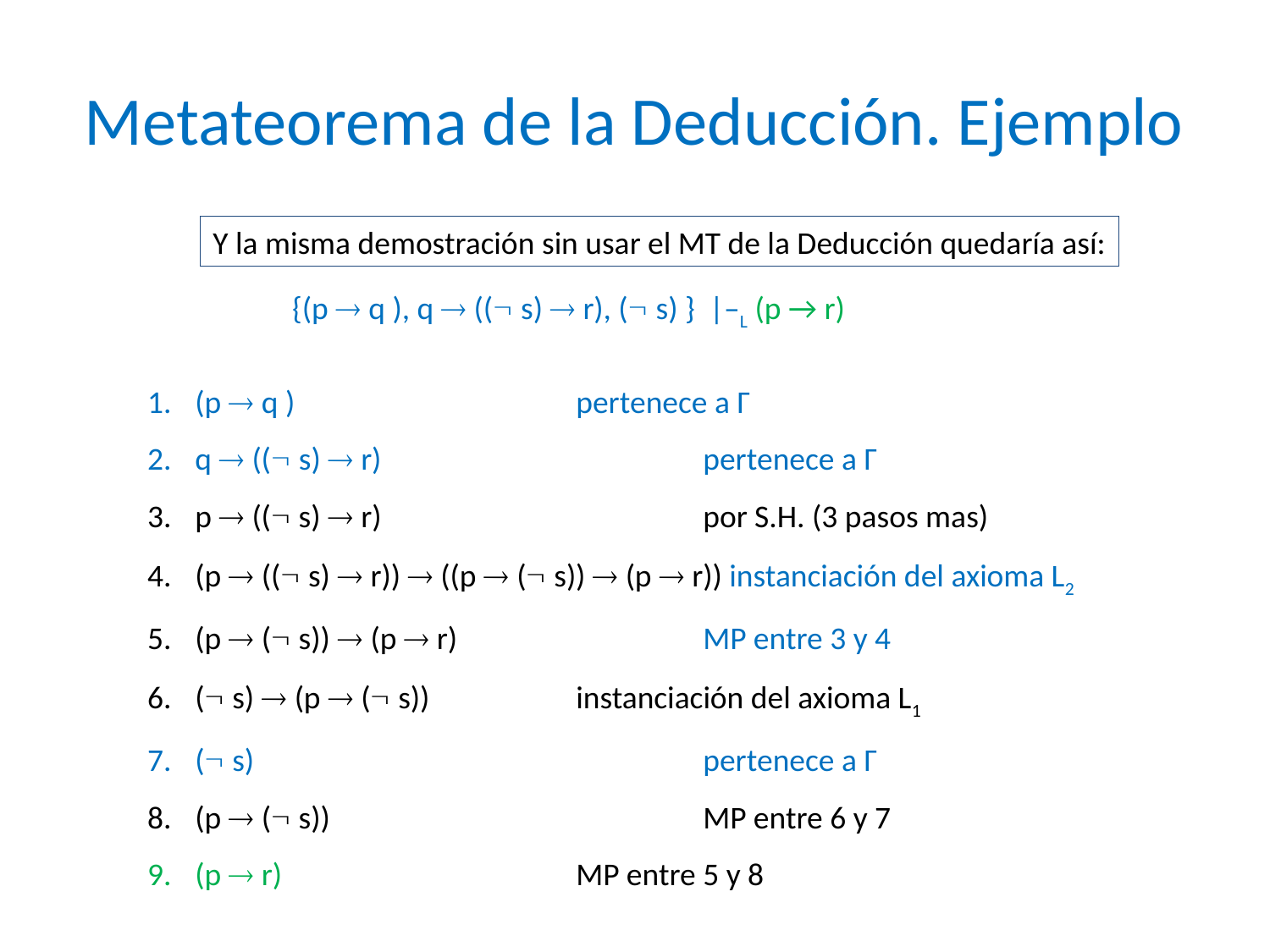

# Metateorema de la Deducción. Ejemplo
Y la misma demostración sin usar el MT de la Deducción quedaría así:
{(p → q ), q → ((¬ s) → r), (¬ s) }  |–L (p → r)
(p → q )			pertenece a Γ
q → ((¬ s) → r)		 	pertenece a Γ
p → ((¬ s) → r)			por S.H. (3 pasos mas)
(p → ((¬ s) → r)) → ((p → (¬ s)) → (p → r)) instanciación del axioma L2
(p → (¬ s)) → (p → r) 		MP entre 3 y 4
(¬ s) → (p → (¬ s)) 		instanciación del axioma L1
(¬ s)			 	pertenece a Γ
(p → (¬ s))			MP entre 6 y 7
(p → r)			MP entre 5 y 8